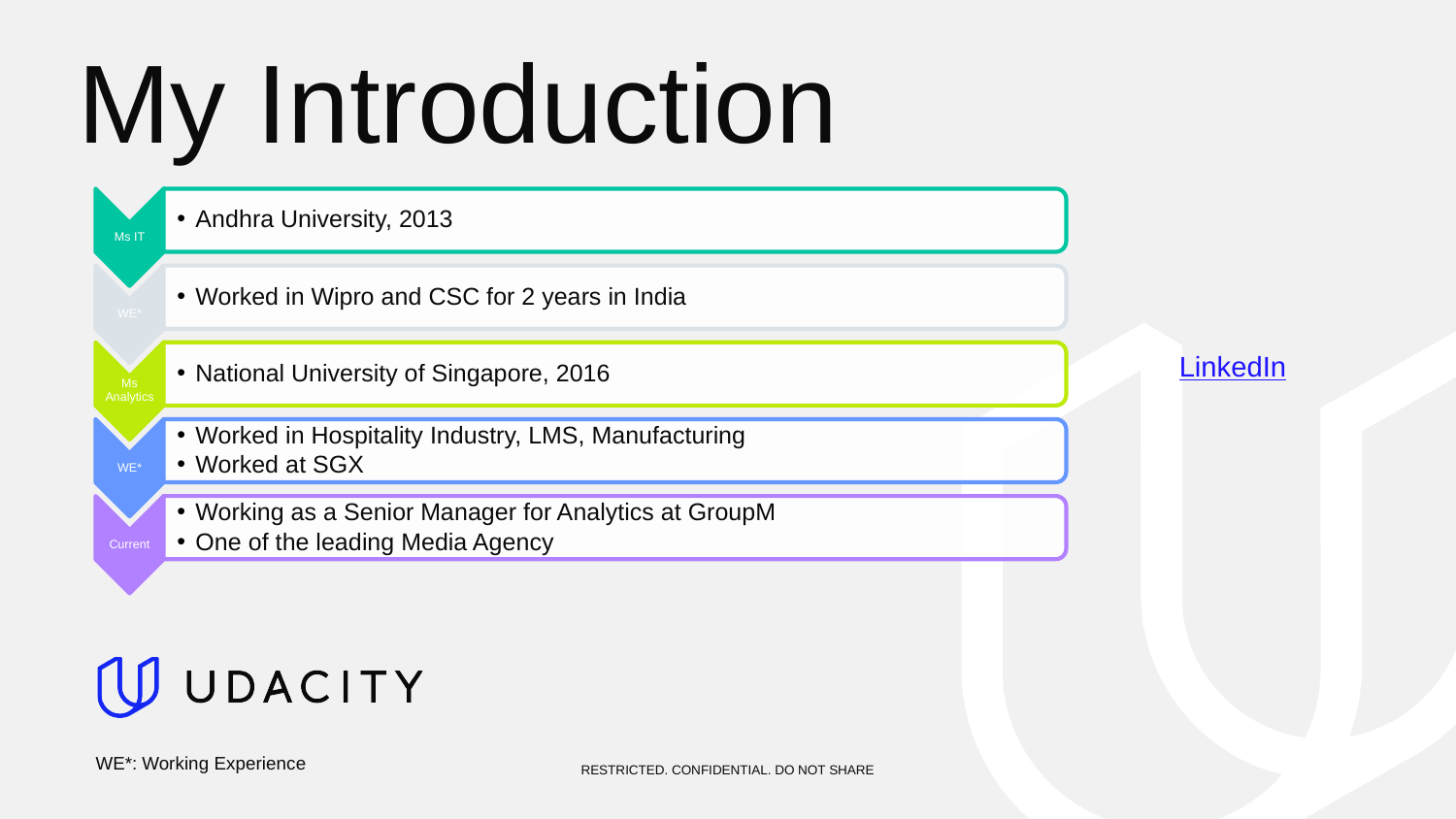

# My Introduction
Ms IT
Andhra University, 2013
WE*
Worked in Wipro and CSC for 2 years in India
Ms Analytics
National University of Singapore, 2016
WE*
Worked in Hospitality Industry, LMS, Manufacturing
Worked at SGX
Current
Working as a Senior Manager for Analytics at GroupM
One of the leading Media Agency
LinkedIn
WE*: Working Experience